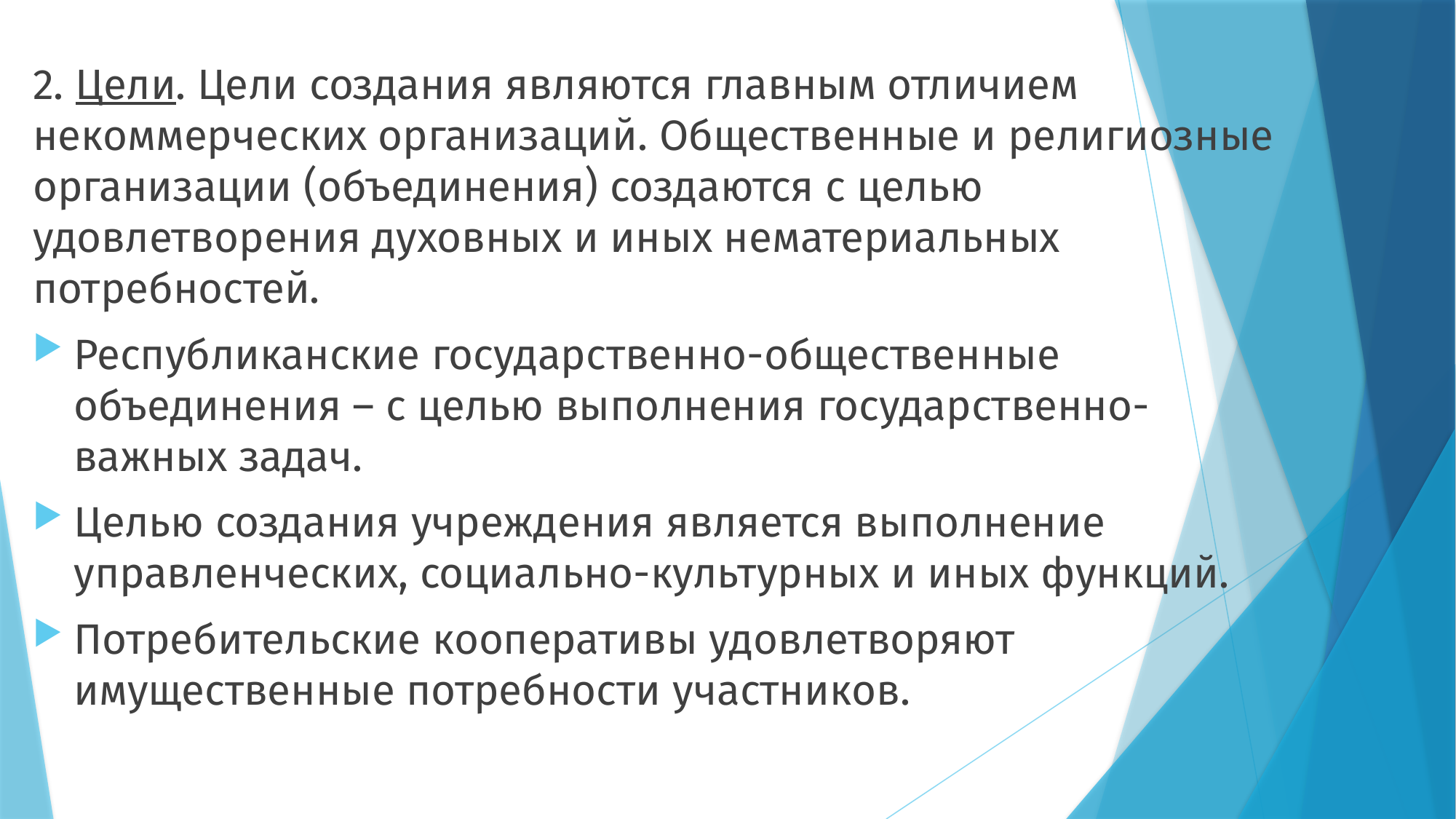

2. Цели. Цели создания являются главным отличием некоммерческих организаций. Общественные и религиозные организации (объединения) создаются с целью удовлетворения духовных и иных нематериальных потребностей.
Республиканские государственно-общественные объединения – с целью выполнения государственно-важных задач.
Целью создания учреждения является выполнение управленческих, социально-культурных и иных функций.
Потребительские кооперативы удовлетворяют имущественные потребности участников.